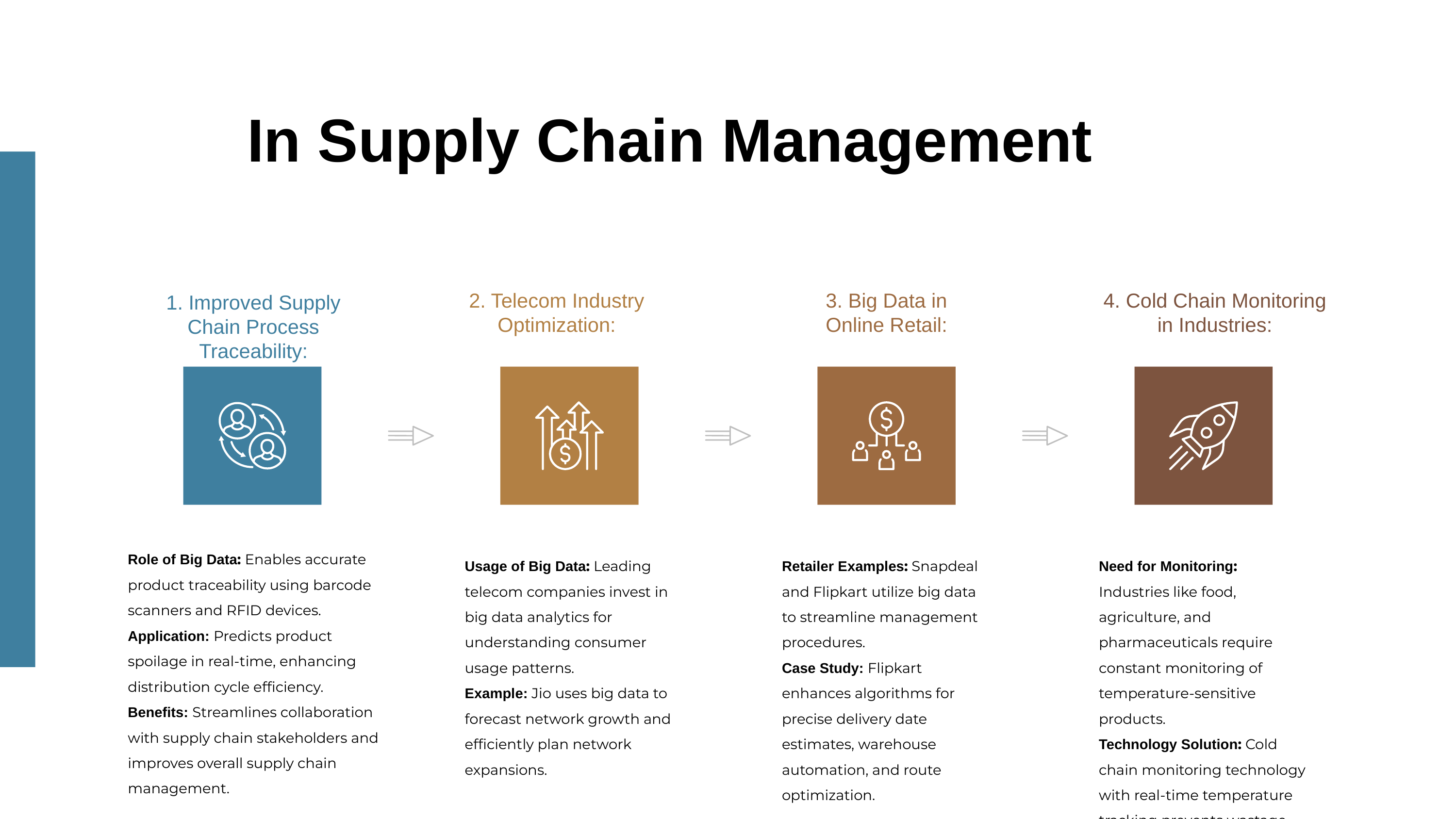

In Supply Chain Management

2. Telecom Industry Optimization:
3. Big Data in Online Retail:
4. Cold Chain Monitoring in Industries:
1. Improved Supply Chain Process Traceability:

Role of Big Data: Enables accurate product traceability using barcode scanners and RFID devices.
Application: Predicts product spoilage in real-time, enhancing distribution cycle efficiency.
Benefits: Streamlines collaboration with supply chain stakeholders and improves overall supply chain management.
Usage of Big Data: Leading telecom companies invest in big data analytics for understanding consumer usage patterns.
Example: Jio uses big data to forecast network growth and efficiently plan network expansions.
Retailer Examples: Snapdeal and Flipkart utilize big data to streamline management procedures.
Case Study: Flipkart enhances algorithms for precise delivery date estimates, warehouse automation, and route optimization.
Need for Monitoring: Industries like food, agriculture, and pharmaceuticals require constant monitoring of temperature-sensitive products.
Technology Solution: Cold chain monitoring technology with real-time temperature tracking prevents wastage and product faults.